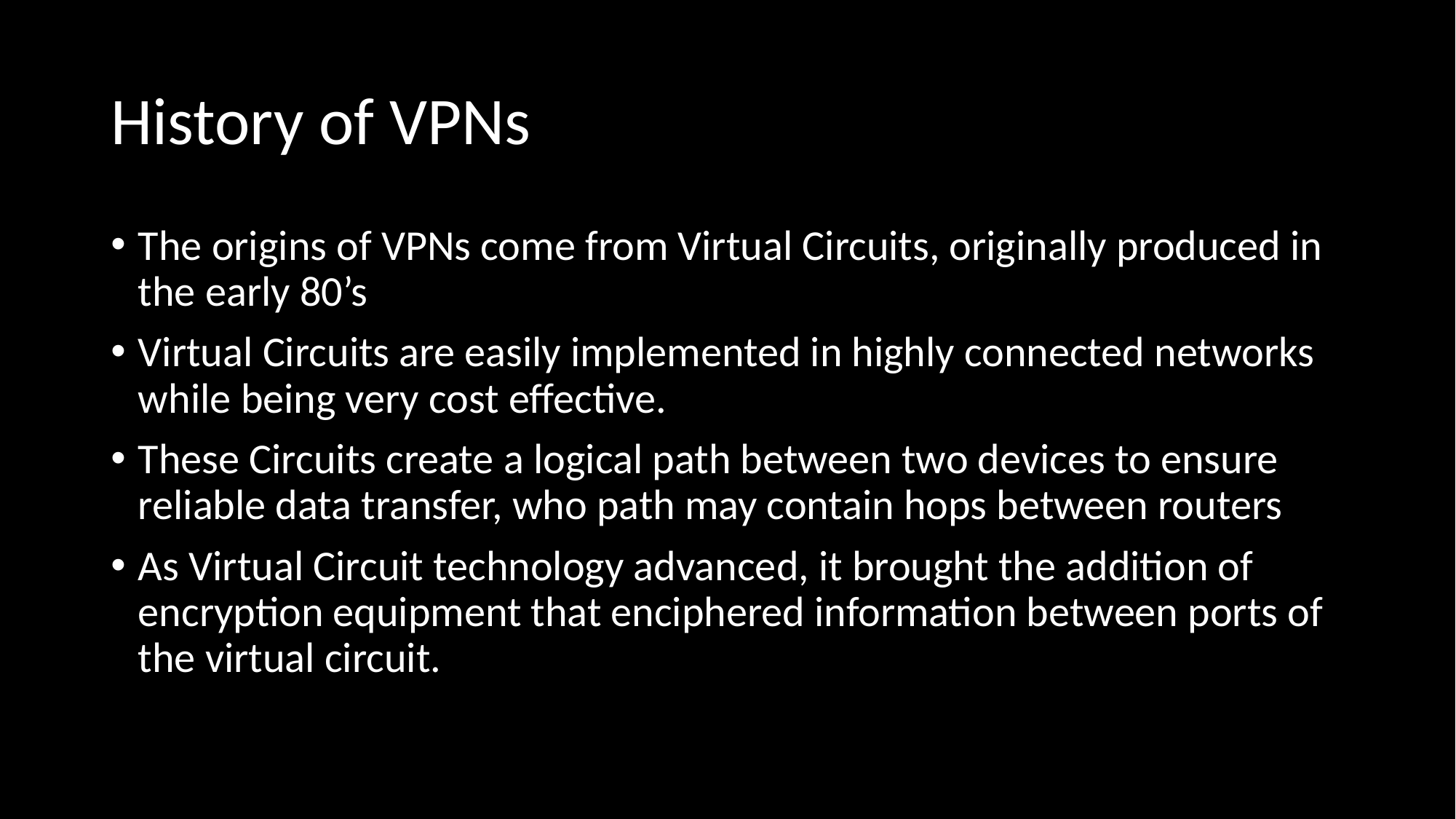

# History of VPNs
The origins of VPNs come from Virtual Circuits, originally produced in the early 80’s
Virtual Circuits are easily implemented in highly connected networks while being very cost effective.
These Circuits create a logical path between two devices to ensure reliable data transfer, who path may contain hops between routers
As Virtual Circuit technology advanced, it brought the addition of encryption equipment that enciphered information between ports of the virtual circuit.